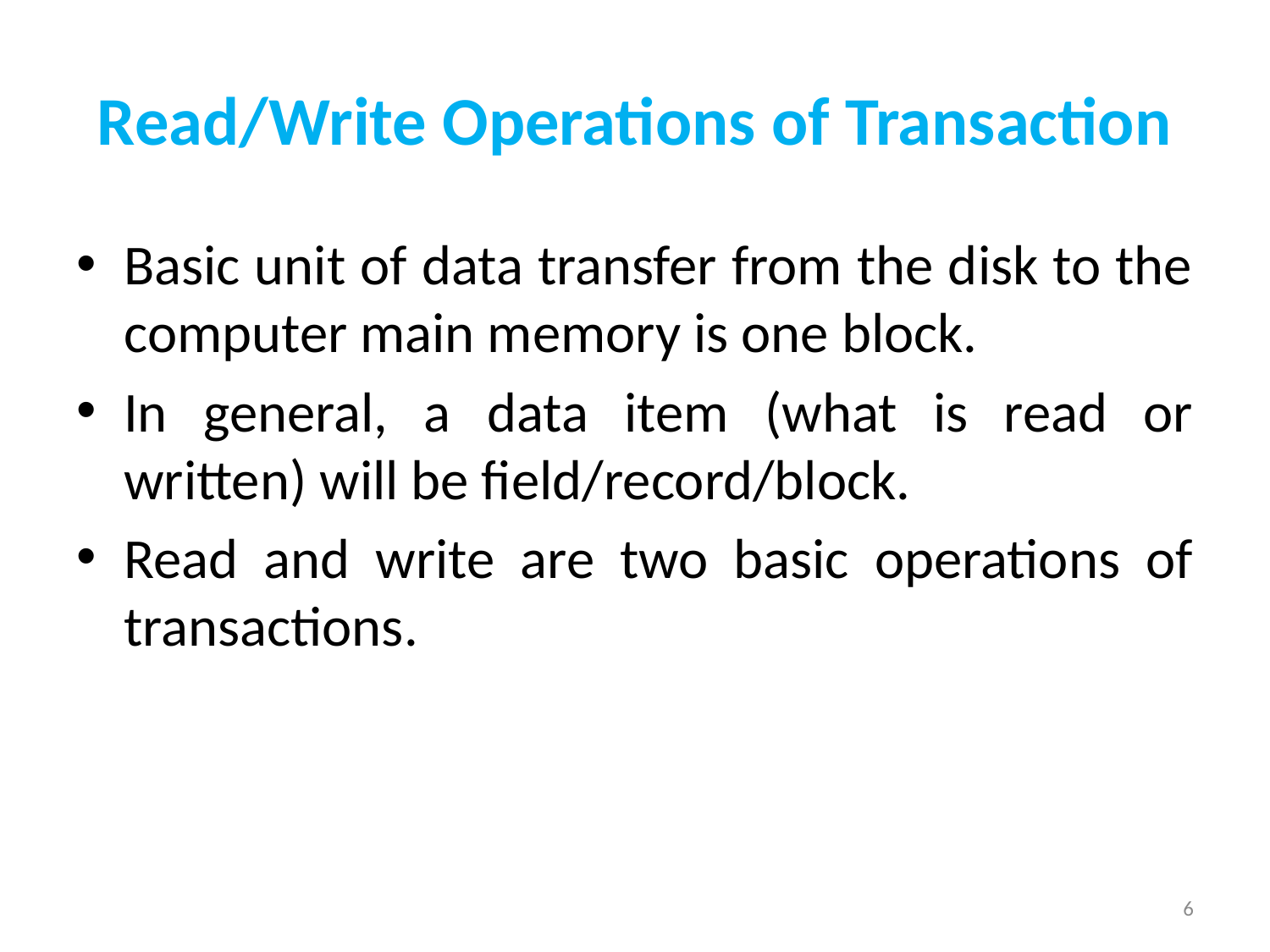

# Read/Write Operations of Transaction
Basic unit of data transfer from the disk to the computer main memory is one block.
In general, a data item (what is read or written) will be field/record/block.
Read and write are two basic operations of transactions.
6